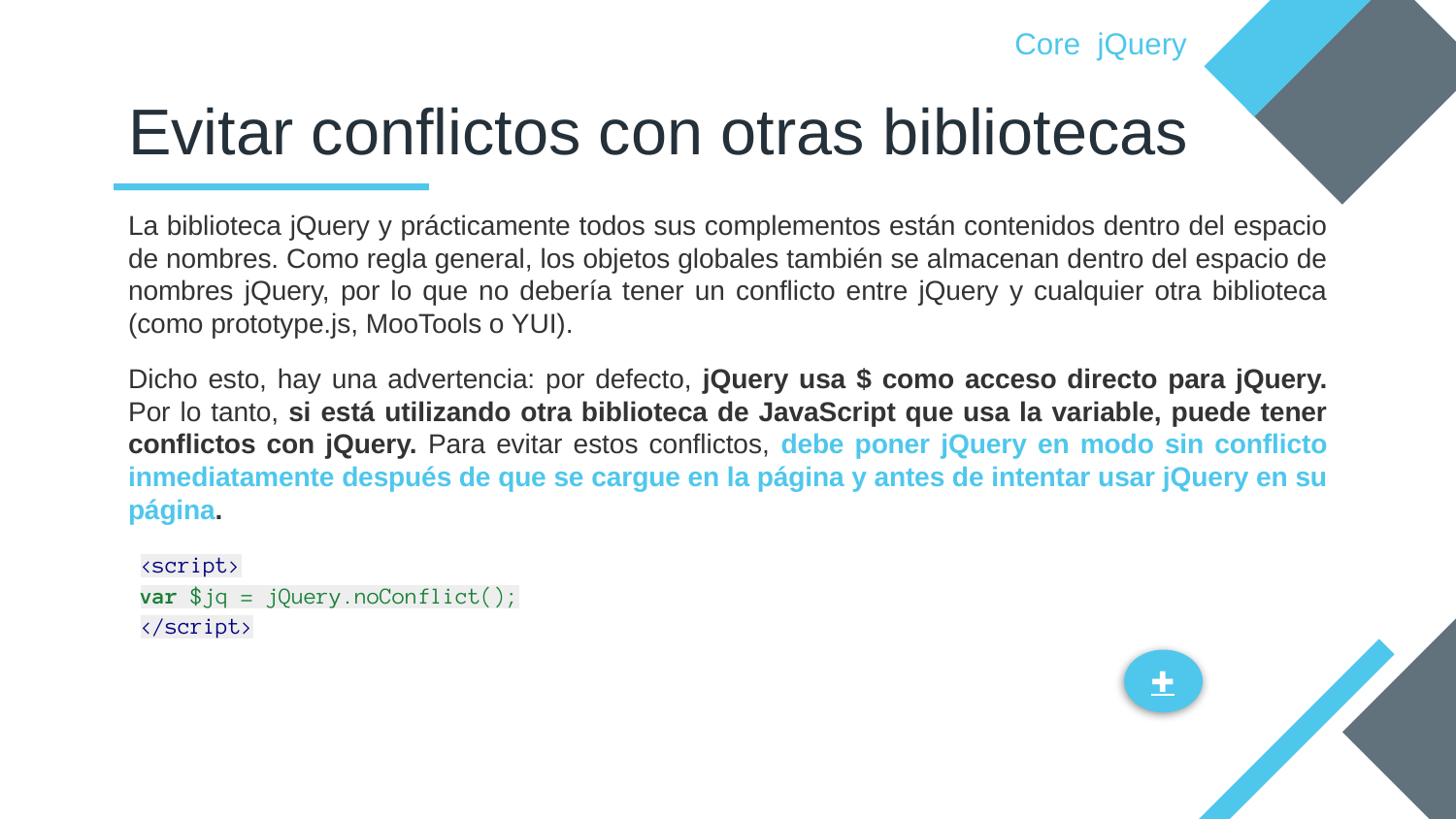

Core  jQuery
# Evitar conflictos con otras bibliotecas
La biblioteca jQuery y prácticamente todos sus complementos están contenidos dentro del espacio de nombres. Como regla general, los objetos globales también se almacenan dentro del espacio de nombres jQuery, por lo que no debería tener un conflicto entre jQuery y cualquier otra biblioteca (como prototype.js, MooTools o YUI).
Dicho esto, hay una advertencia: por defecto, jQuery usa $ como acceso directo para jQuery. Por lo tanto, si está utilizando otra biblioteca de JavaScript que usa la variable, puede tener conflictos con jQuery. Para evitar estos conflictos, debe poner jQuery en modo sin conflicto inmediatamente después de que se cargue en la página y antes de intentar usar jQuery en su página.
<script>
var $jq = jQuery.noConflict();
</script>

✚